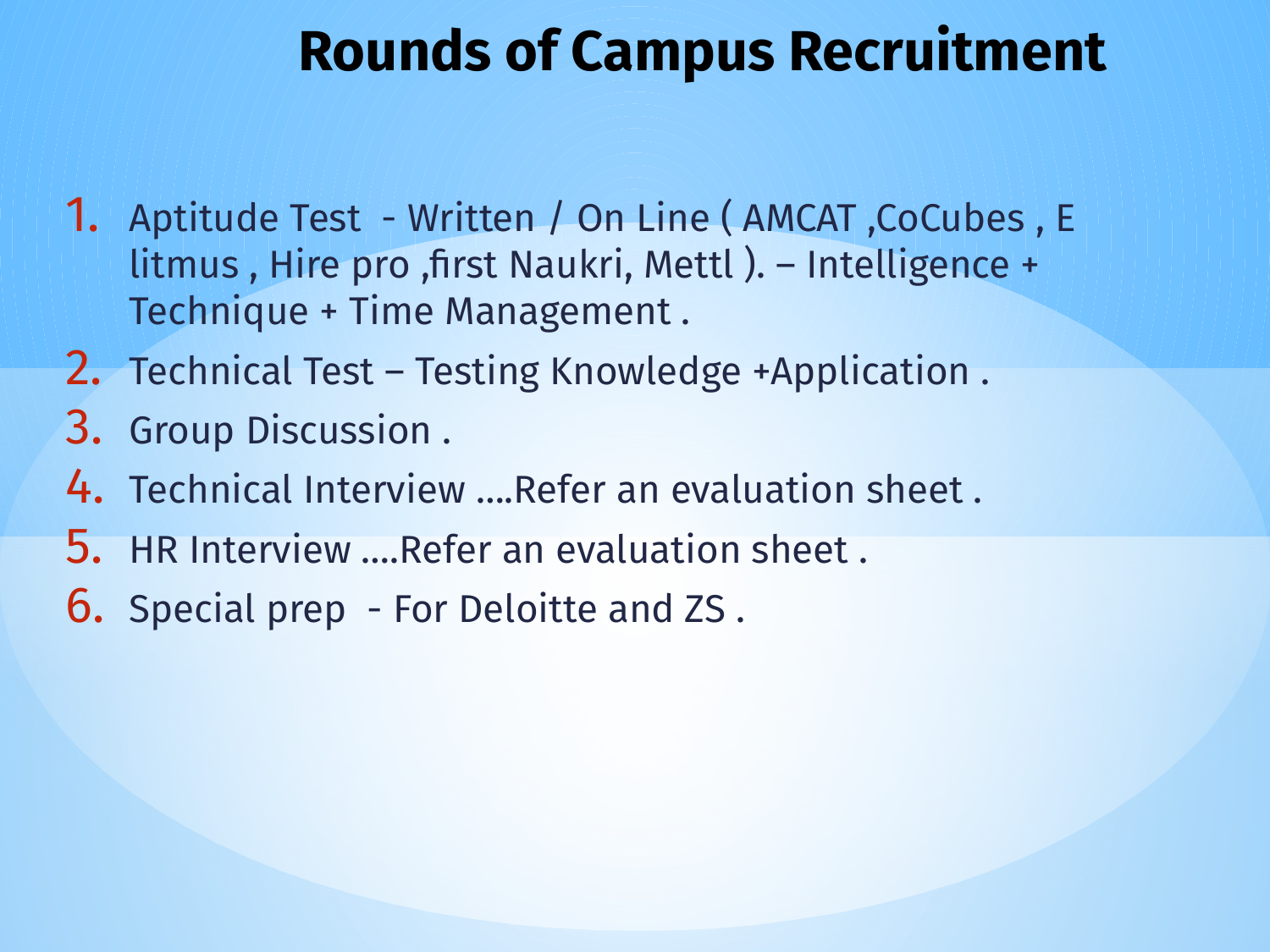

# Rounds of Campus Recruitment

Aptitude Test  - Written / On Line ( AMCAT ,CoCubes , E litmus , Hire pro ,first Naukri, Mettl ). – Intelligence + Technique + Time Management .
Technical Test – Testing Knowledge +Application .
Group Discussion .
Technical Interview ….Refer an evaluation sheet .
HR Interview ….Refer an evaluation sheet .
Special prep  - For Deloitte and ZS .